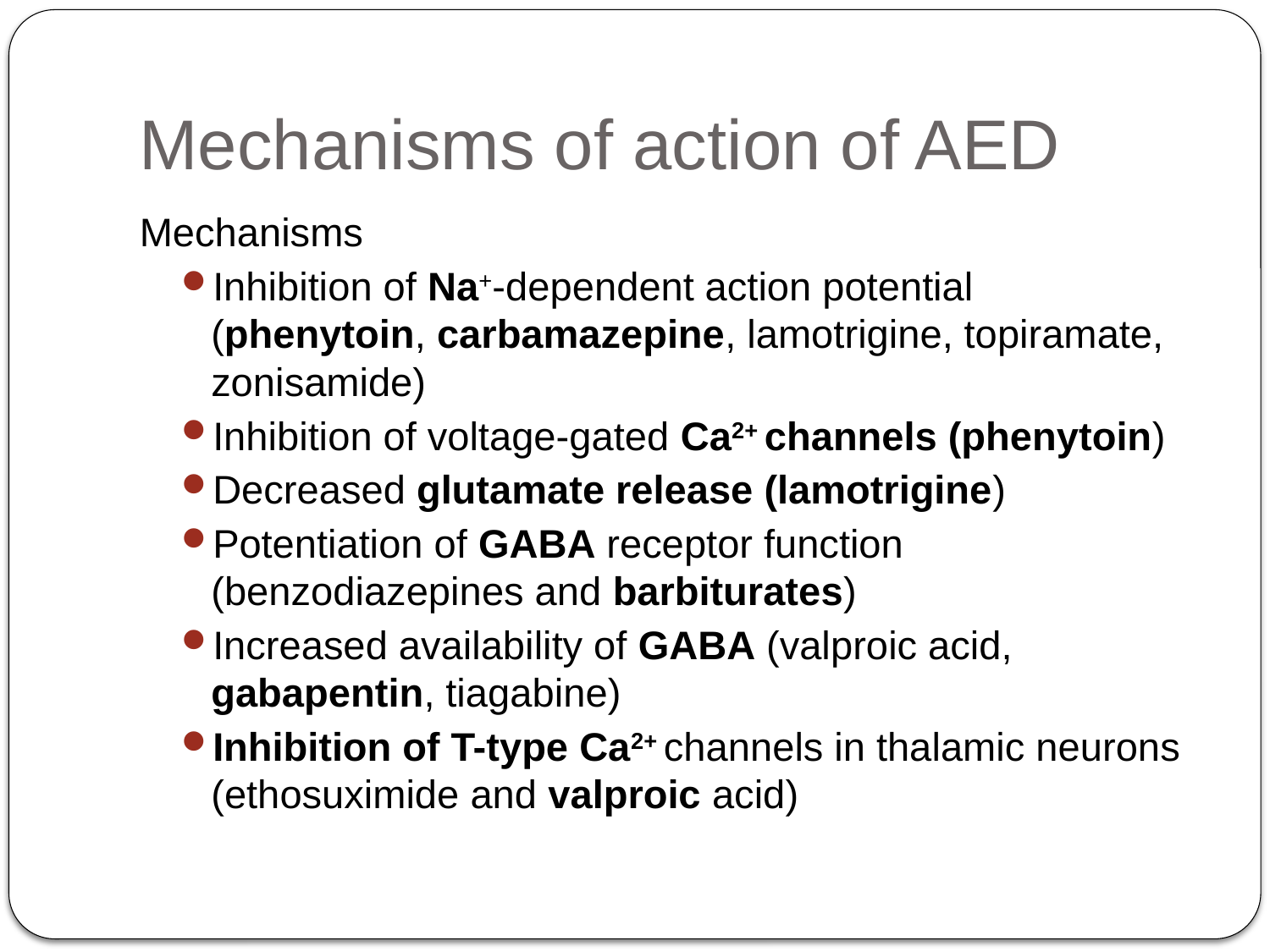

# Mechanisms of action of AED
Mechanisms
Inhibition of Na+-dependent action potential (phenytoin, carbamazepine, lamotrigine, topiramate, zonisamide)
Inhibition of voltage-gated Ca2+ channels (phenytoin)
Decreased glutamate release (lamotrigine)
Potentiation of GABA receptor function (benzodiazepines and barbiturates)
Increased availability of GABA (valproic acid, gabapentin, tiagabine)
Inhibition of T-type Ca2+ channels in thalamic neurons (ethosuximide and valproic acid)